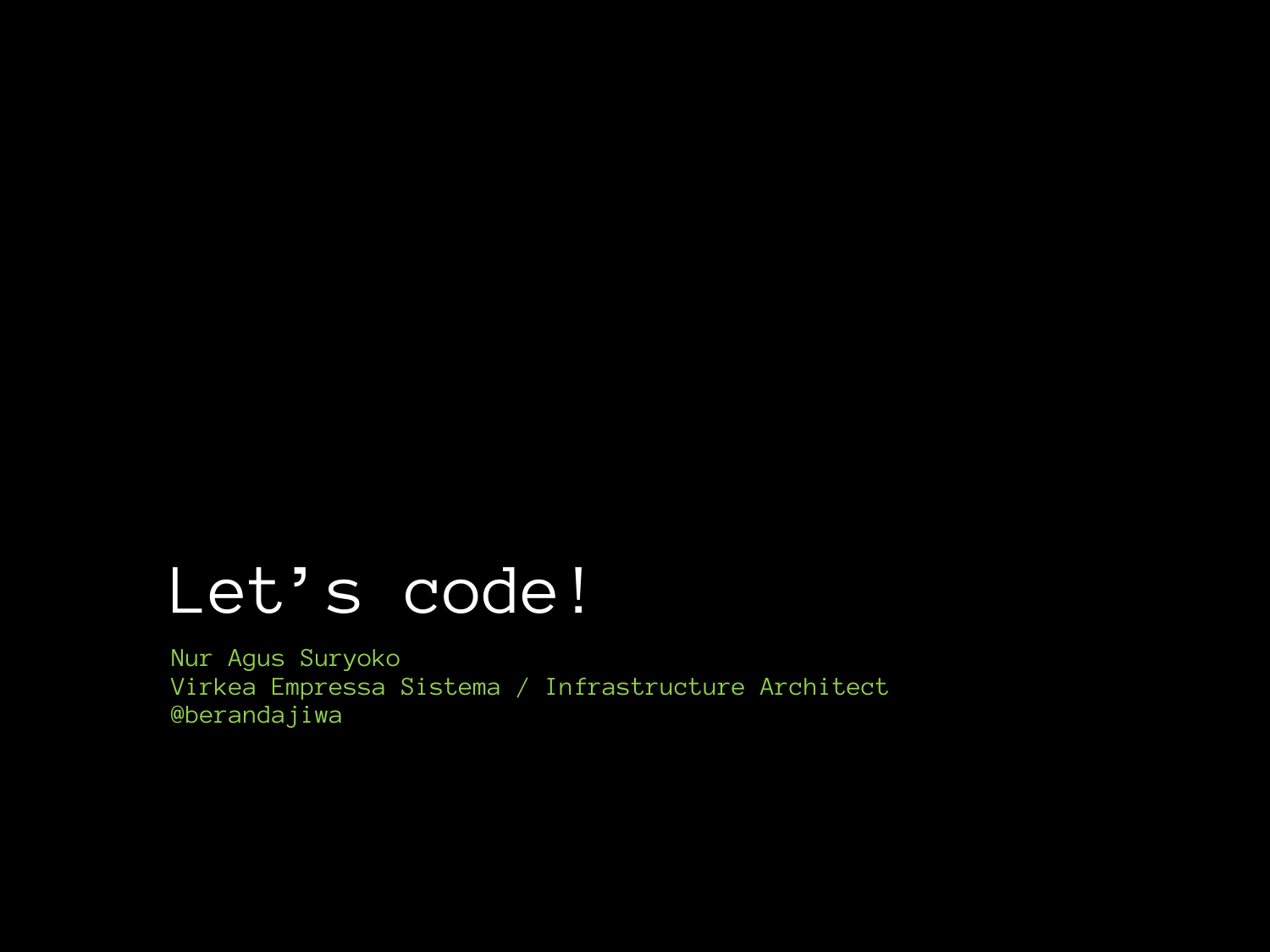

# Let’s code!
Nur Agus Suryoko
Virkea Empressa Sistema / Infrastructure Architect
@berandajiwa